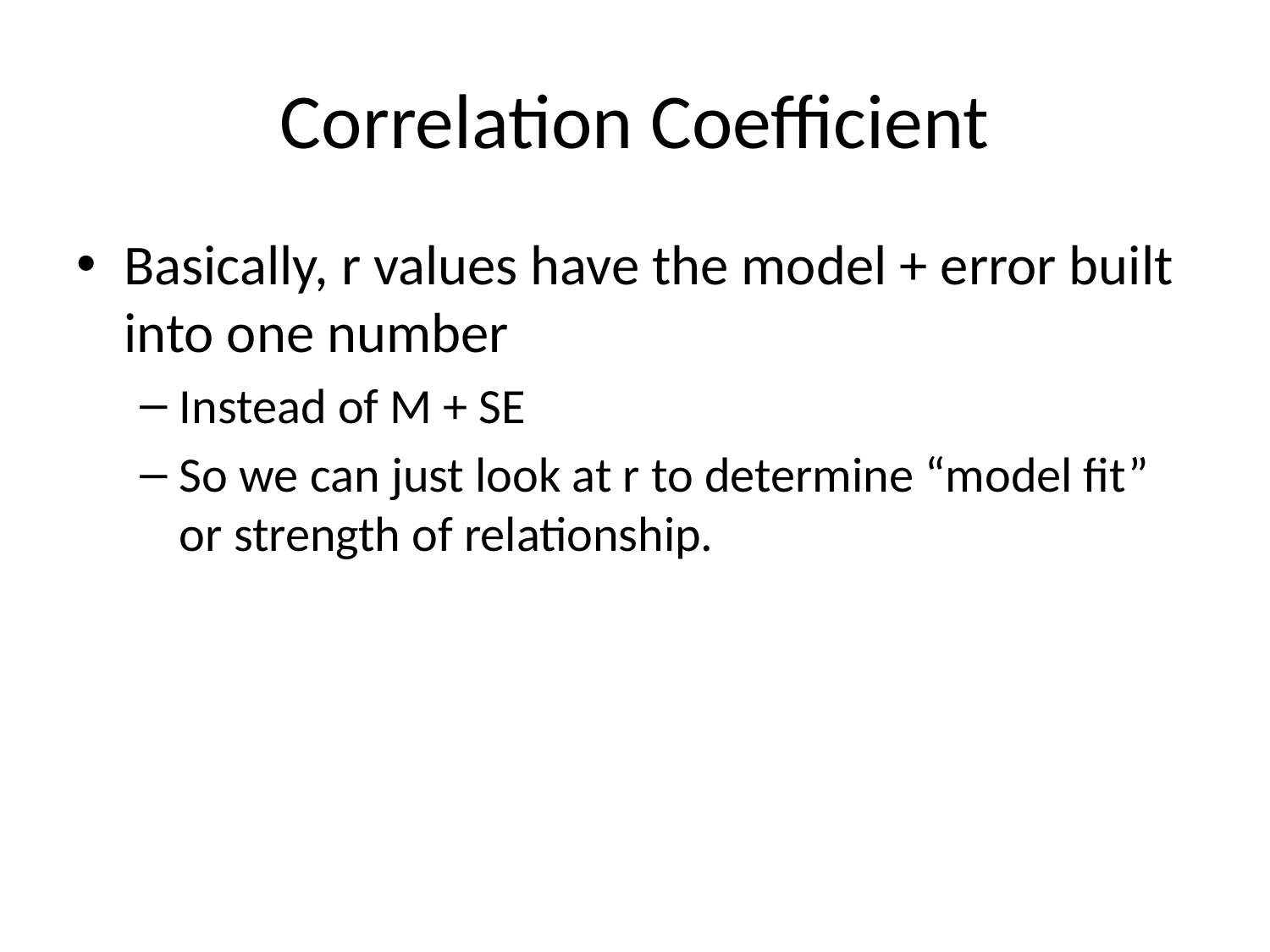

# Correlation Coefficient
Basically, r values have the model + error built into one number
Instead of M + SE
So we can just look at r to determine “model fit” or strength of relationship.